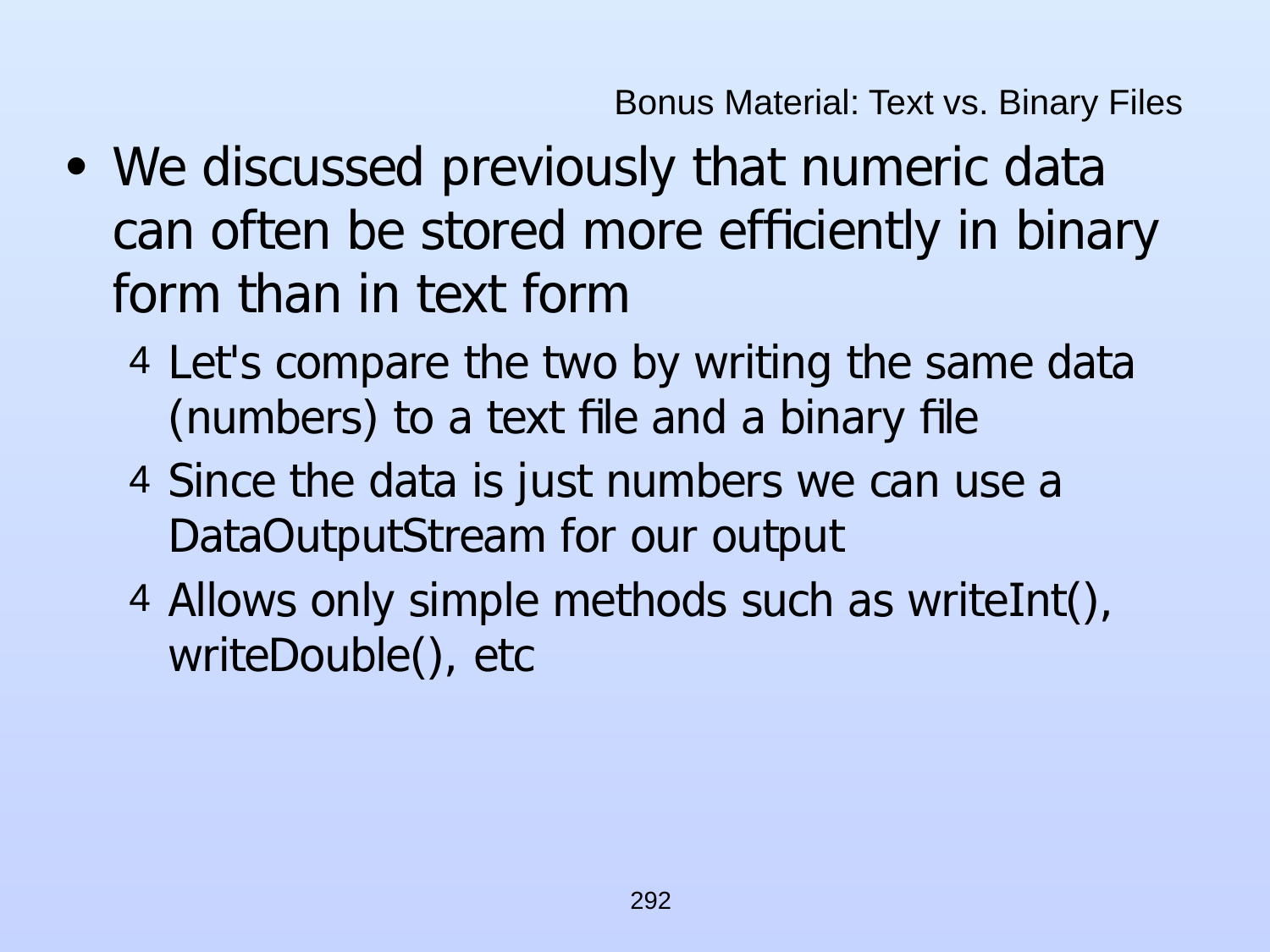

# Bonus Material: Text vs. Binary Files
We discussed previously that numeric data can often be stored more efficiently in binary form than in text form
Let's compare the two by writing the same data (numbers) to a text file and a binary file
Since the data is just numbers we can use a DataOutputStream for our output
Allows only simple methods such as writeInt(), writeDouble(), etc
292